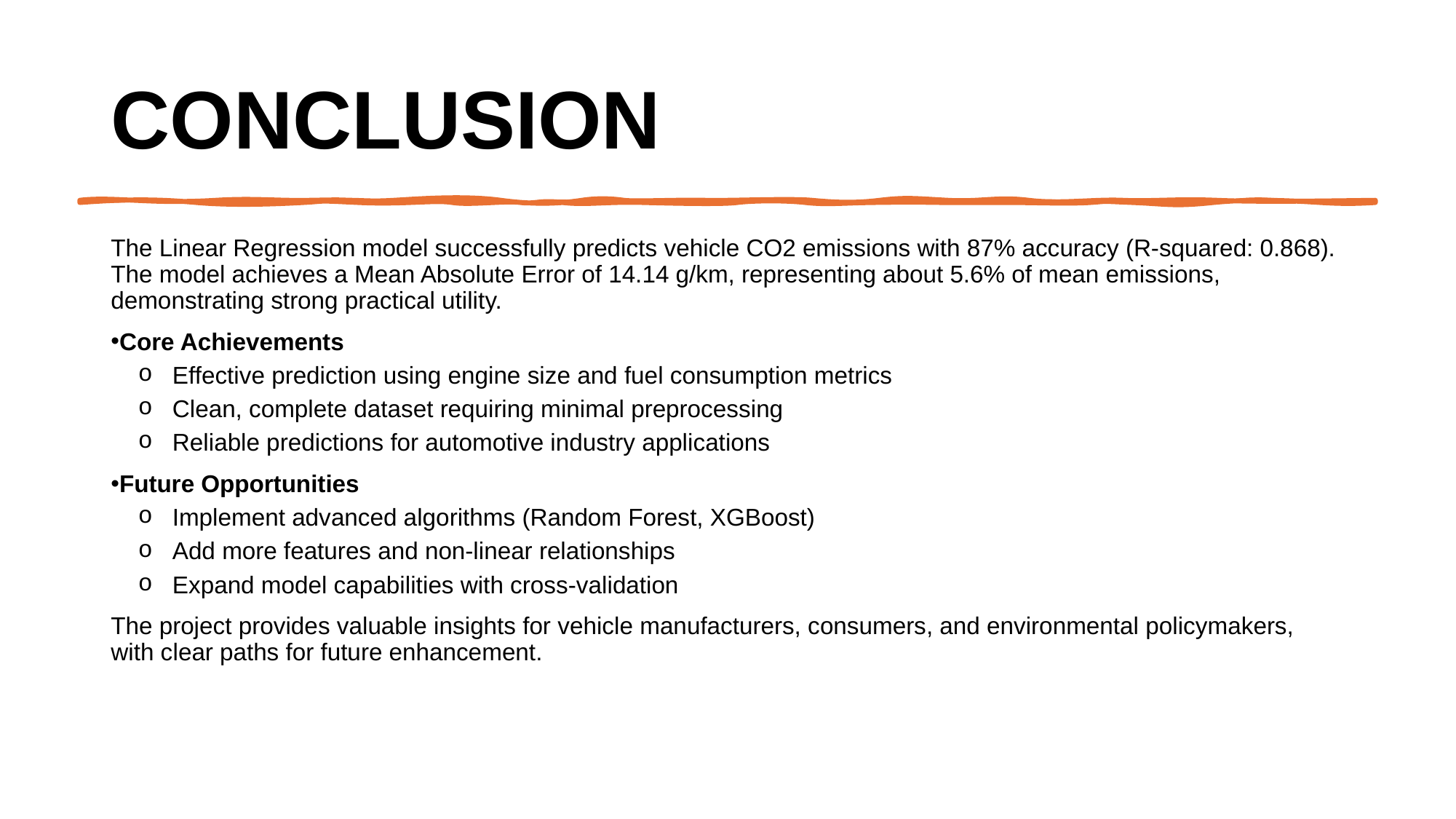

# Conclusion

The Linear Regression model successfully predicts vehicle CO2 emissions with 87% accuracy (R-squared: 0.868). The model achieves a Mean Absolute Error of 14.14 g/km, representing about 5.6% of mean emissions, demonstrating strong practical utility.
Core Achievements
Effective prediction using engine size and fuel consumption metrics
Clean, complete dataset requiring minimal preprocessing
Reliable predictions for automotive industry applications
Future Opportunities
Implement advanced algorithms (Random Forest, XGBoost)
Add more features and non-linear relationships
Expand model capabilities with cross-validation
The project provides valuable insights for vehicle manufacturers, consumers, and environmental policymakers, with clear paths for future enhancement.